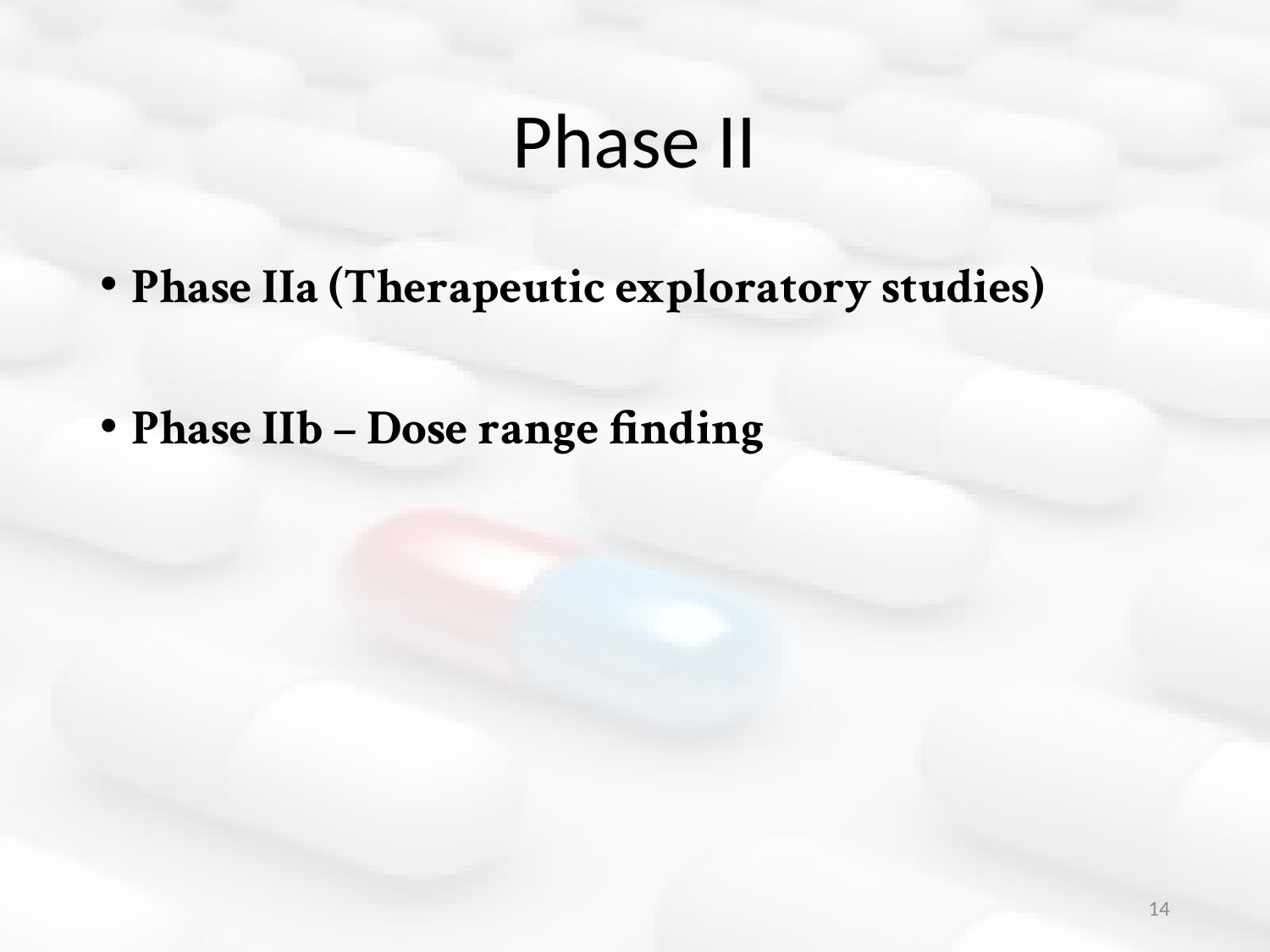

# Phase II
Phase IIa (Therapeutic exploratory studies)

Phase IIb – Dose range finding
14